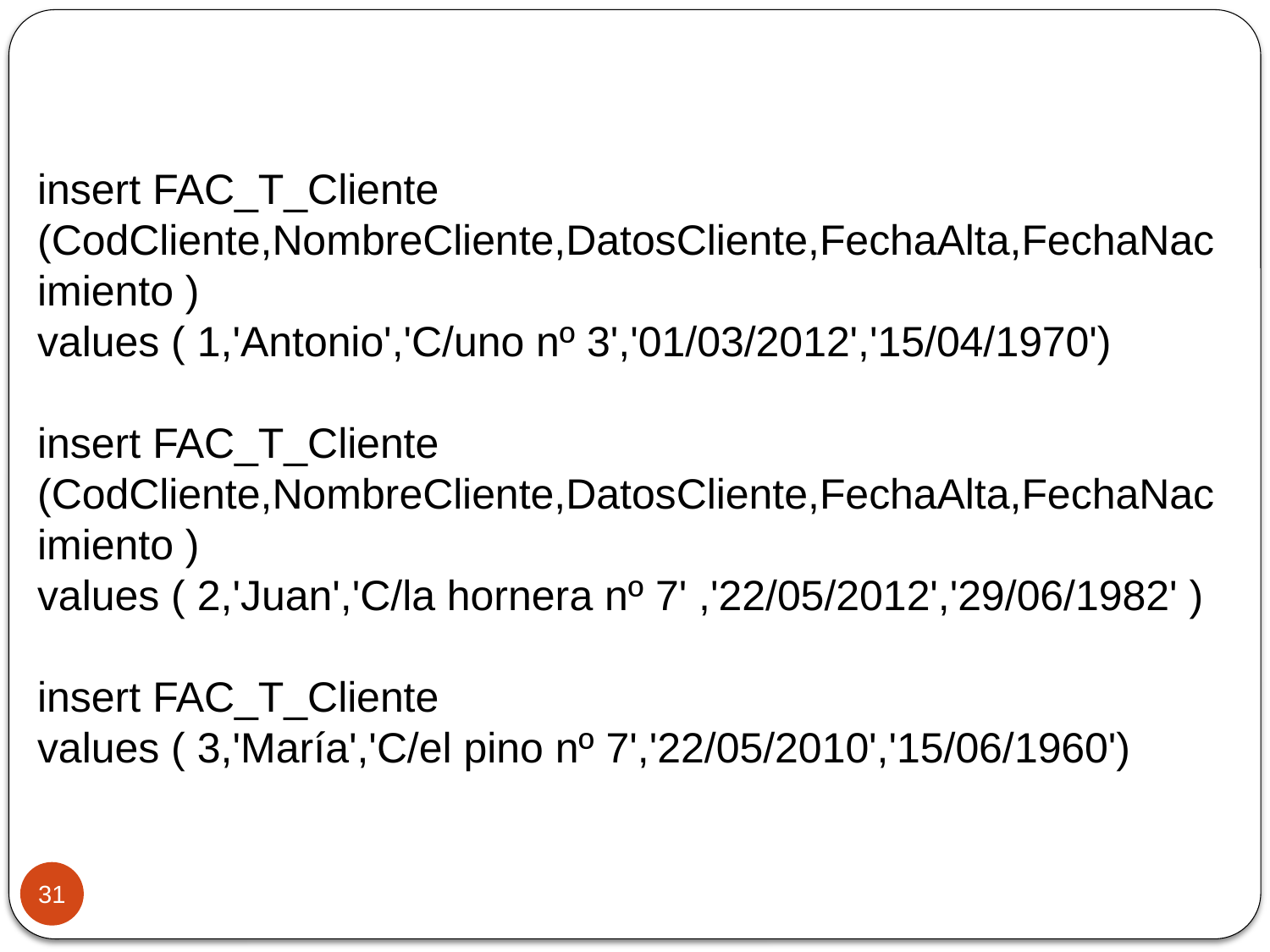

insert FAC_T_Cliente
(CodCliente,NombreCliente,DatosCliente,FechaAlta,FechaNacimiento )
values ( 1,'Antonio','C/uno nº 3','01/03/2012','15/04/1970')

insert FAC_T_Cliente
(CodCliente,NombreCliente,DatosCliente,FechaAlta,FechaNacimiento )
values ( 2,'Juan','C/la hornera nº 7' ,'22/05/2012','29/06/1982' )

insert FAC_T_Cliente
values ( 3,'María','C/el pino nº 7','22/05/2010','15/06/1960')
31